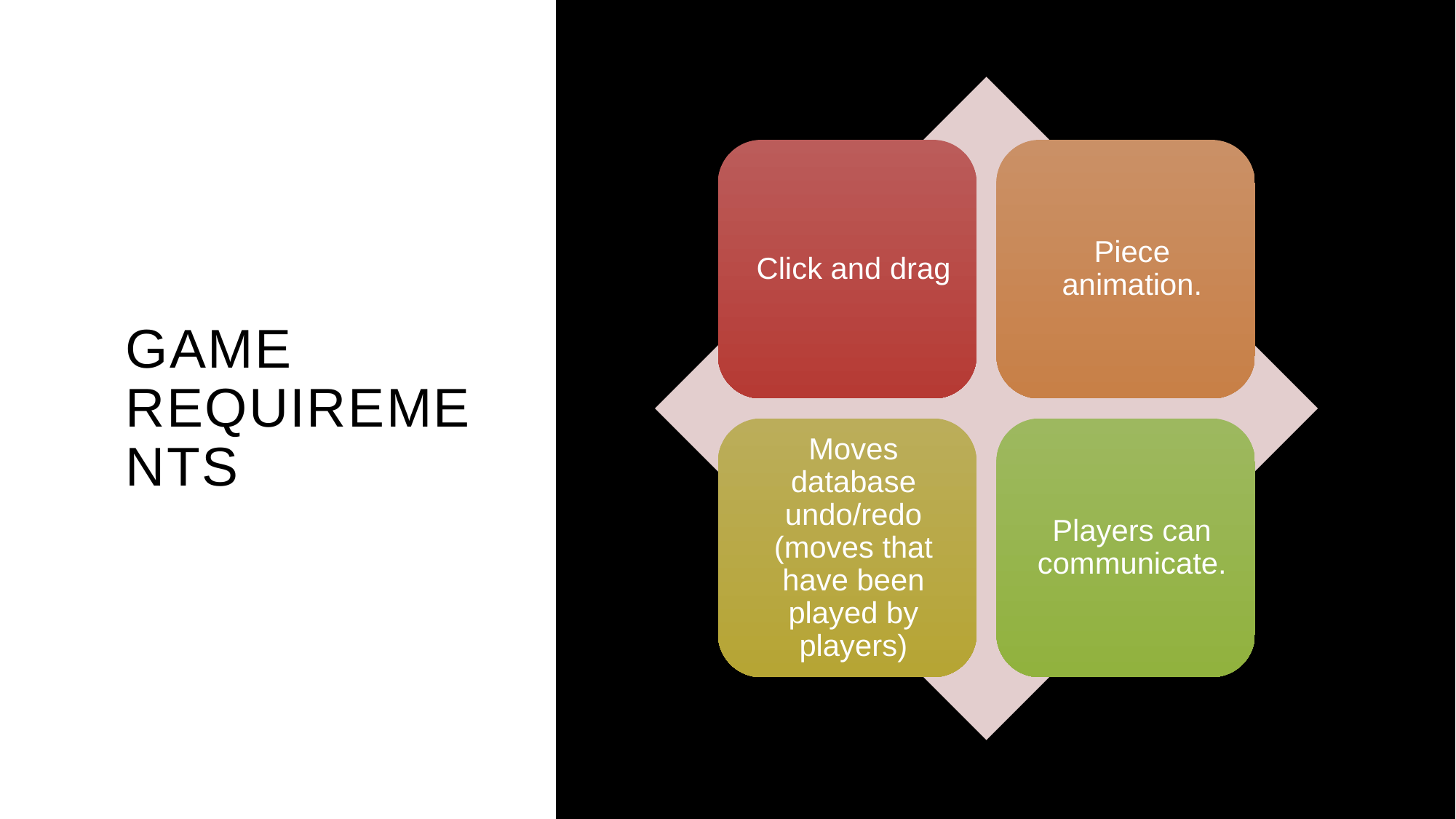

Click and drag
Piece animation.
Moves database undo/redo (moves that have been played by players)
Players can communicate.
# Game Requirements